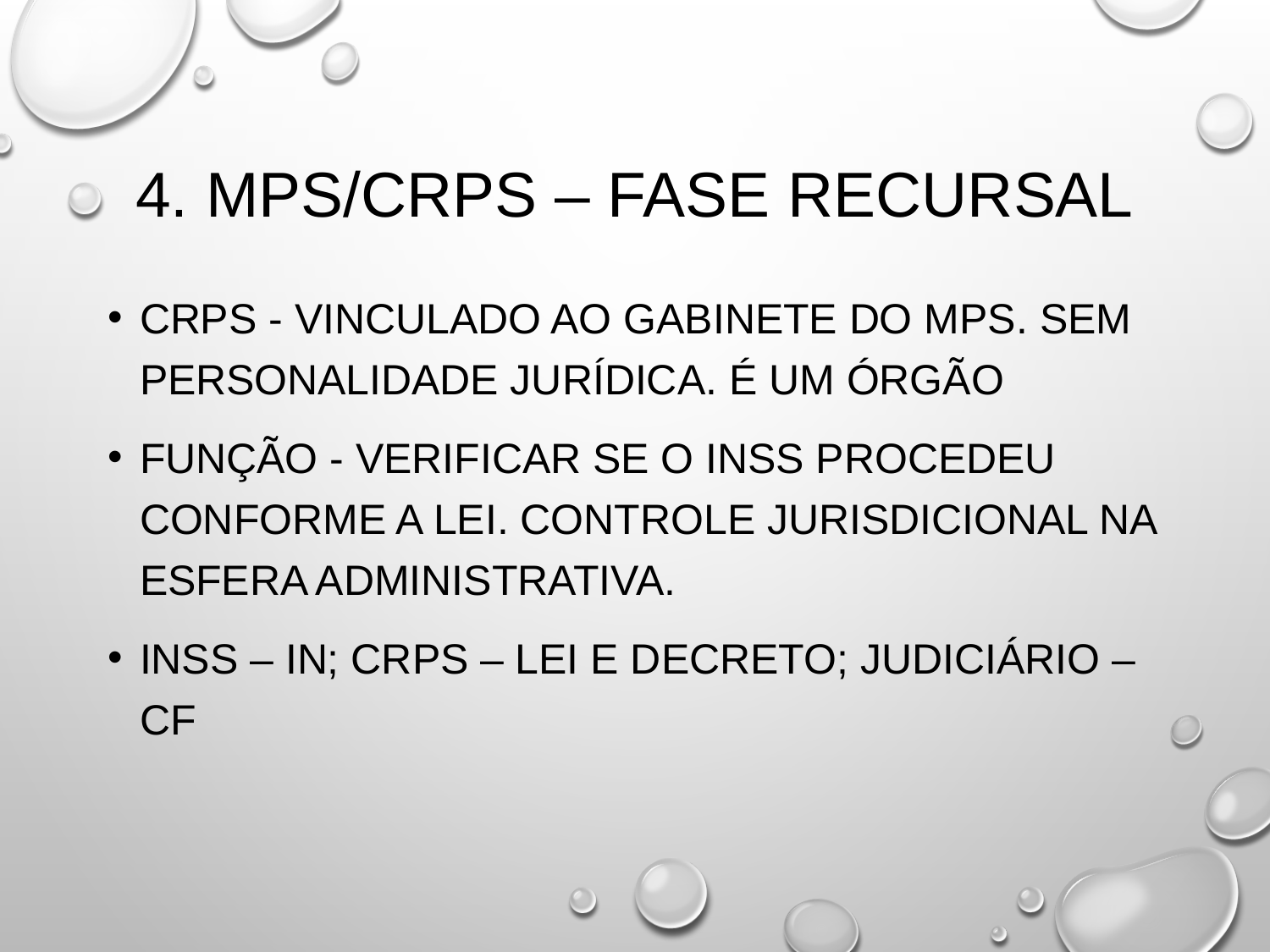

# 4. MPS/CRPS – FASE RECURSAL
CRPS - vinculado ao gabinete do MPS. Sem personalidade jurídica. É um órgão
Função - verificar se o INSS procedeu conforme a lei. Controle jurisdicional na esfera administrativa.
INSS – IN; CRPS – lei e decreto; Judiciário – CF